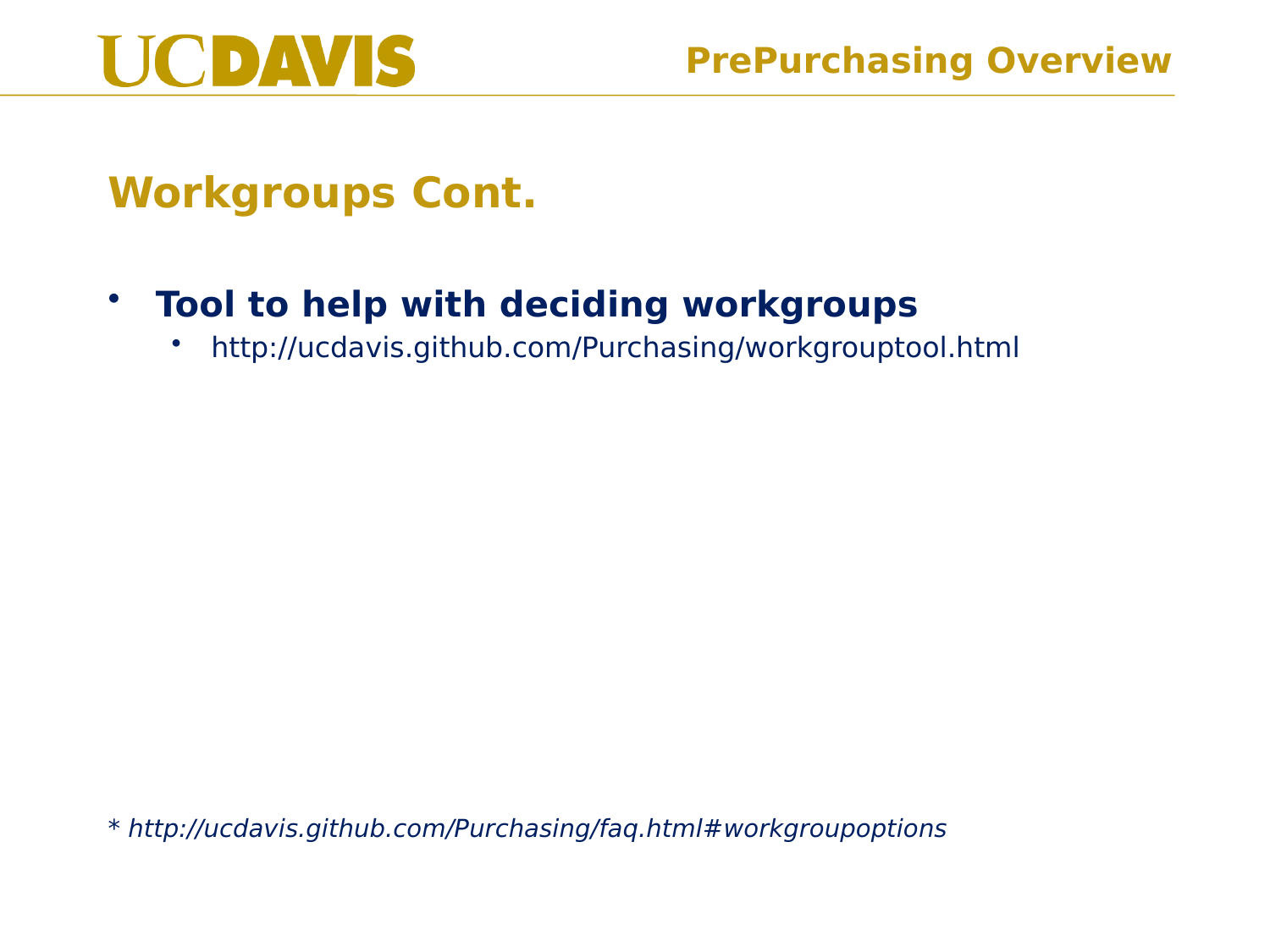

# Workgroups Cont.
Tool to help with deciding workgroups
http://ucdavis.github.com/Purchasing/workgrouptool.html

* http://ucdavis.github.com/Purchasing/faq.html#workgroupoptions